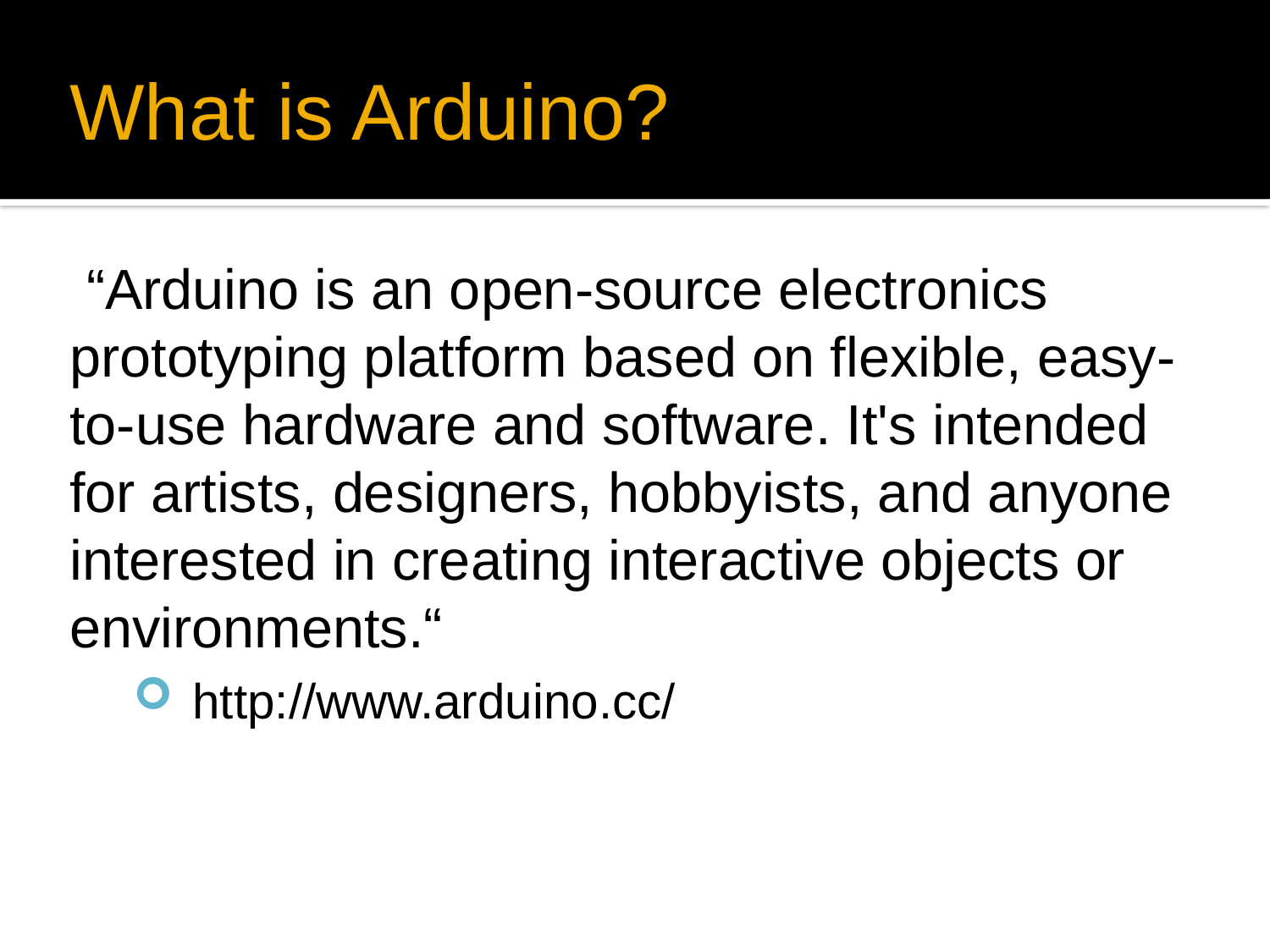

# What is Arduino?
“Arduino is an open-source electronics prototyping platform based on flexible, easy-to-use hardware and software. It's intended for artists, designers, hobbyists, and anyone interested in creating interactive objects or environments.“
http://www.arduino.cc/